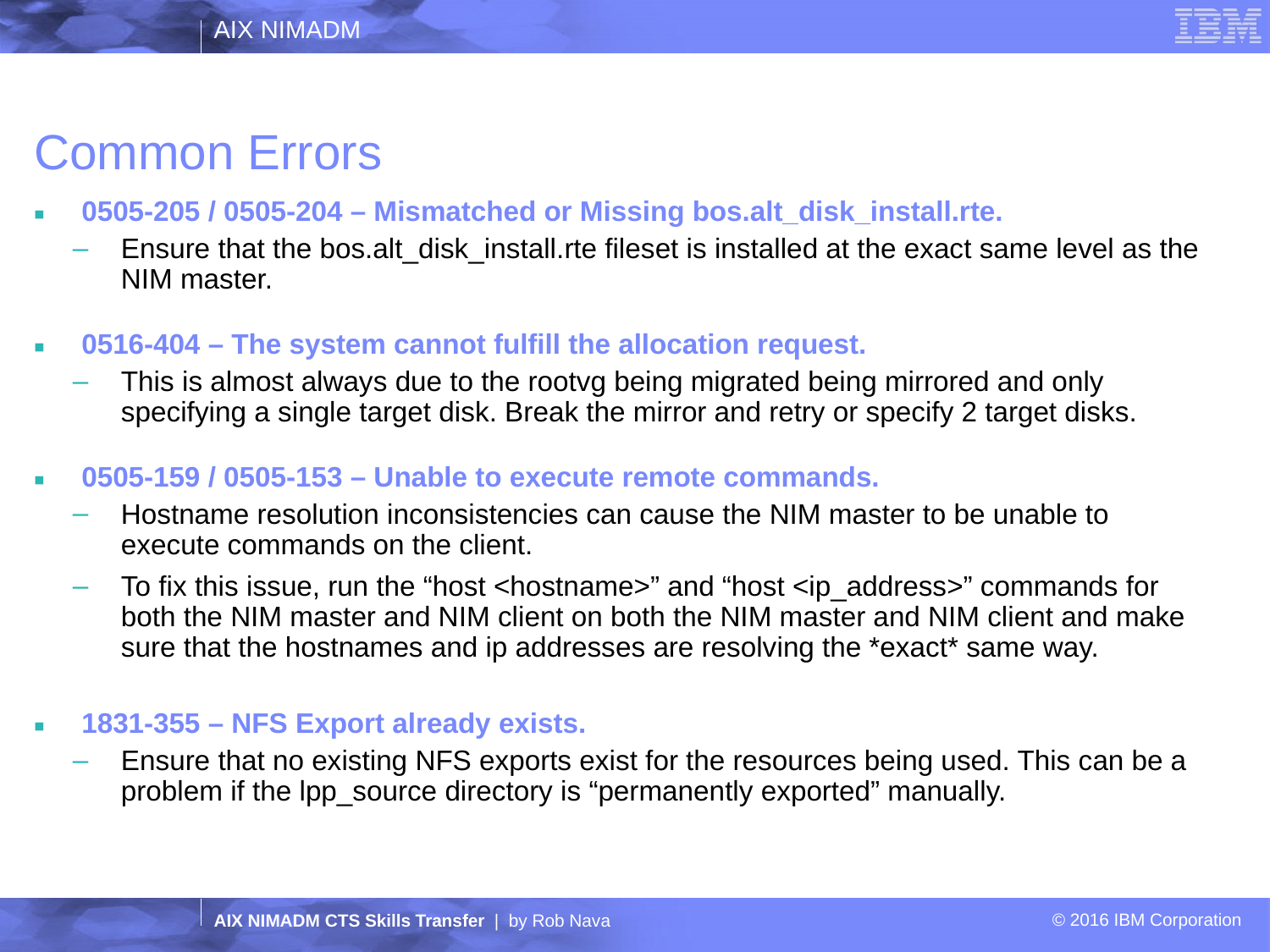

# Common Errors
0505-205 / 0505-204 – Mismatched or Missing bos.alt_disk_install.rte.
Ensure that the bos.alt_disk_install.rte fileset is installed at the exact same level as the NIM master.

0516-404 – The system cannot fulfill the allocation request.
This is almost always due to the rootvg being migrated being mirrored and only specifying a single target disk. Break the mirror and retry or specify 2 target disks.

0505-159 / 0505-153 – Unable to execute remote commands.
Hostname resolution inconsistencies can cause the NIM master to be unable to execute commands on the client.
To fix this issue, run the “host <hostname>” and “host <ip_address>” commands for both the NIM master and NIM client on both the NIM master and NIM client and make sure that the hostnames and ip addresses are resolving the *exact* same way.

1831-355 – NFS Export already exists.
Ensure that no existing NFS exports exist for the resources being used. This can be a problem if the lpp_source directory is “permanently exported” manually.